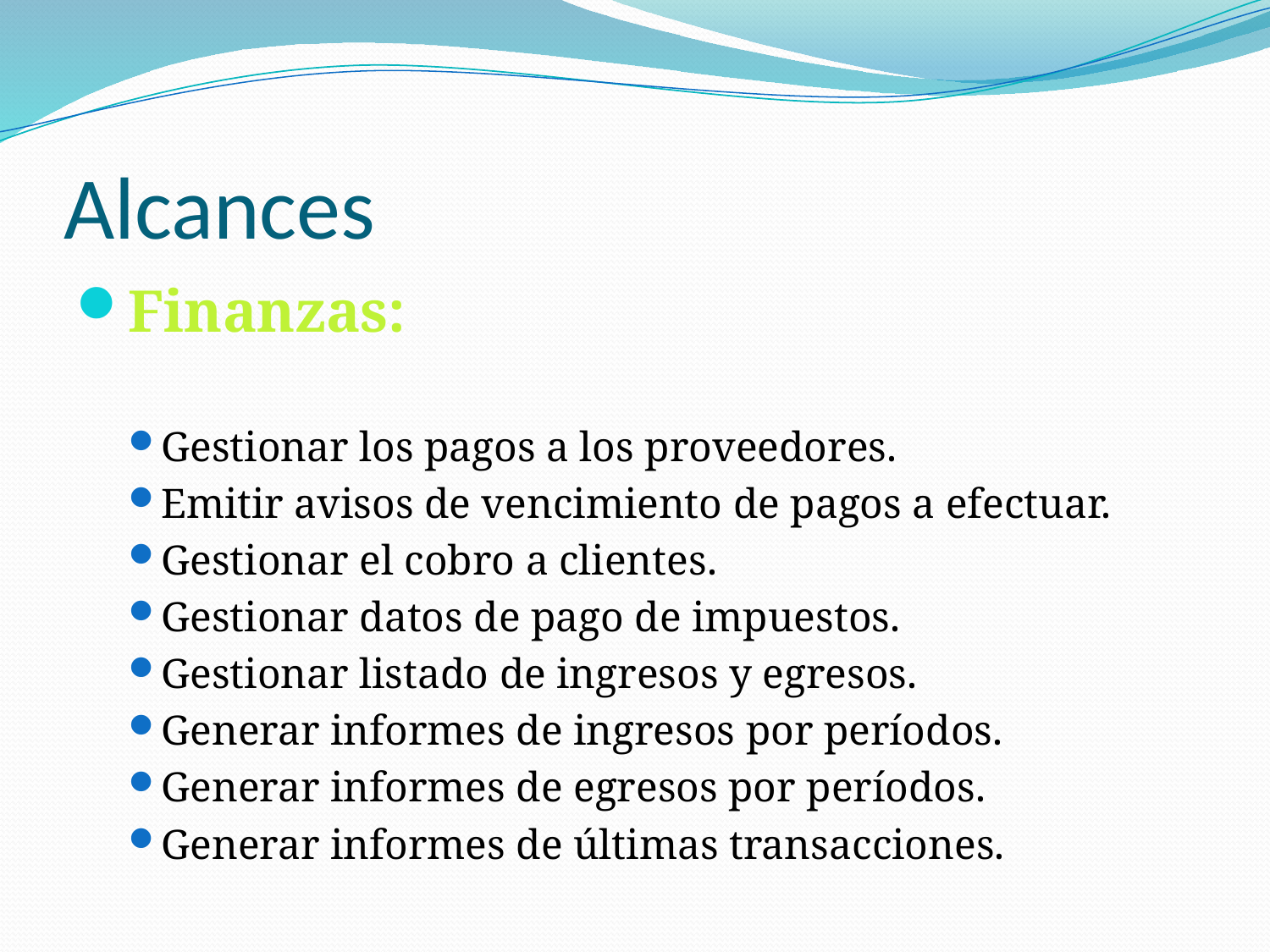

# Alcances
Finanzas:

Gestionar los pagos a los proveedores.
Emitir avisos de vencimiento de pagos a efectuar.
Gestionar el cobro a clientes.
Gestionar datos de pago de impuestos.
Gestionar listado de ingresos y egresos.
Generar informes de ingresos por períodos.
Generar informes de egresos por períodos.
Generar informes de últimas transacciones.